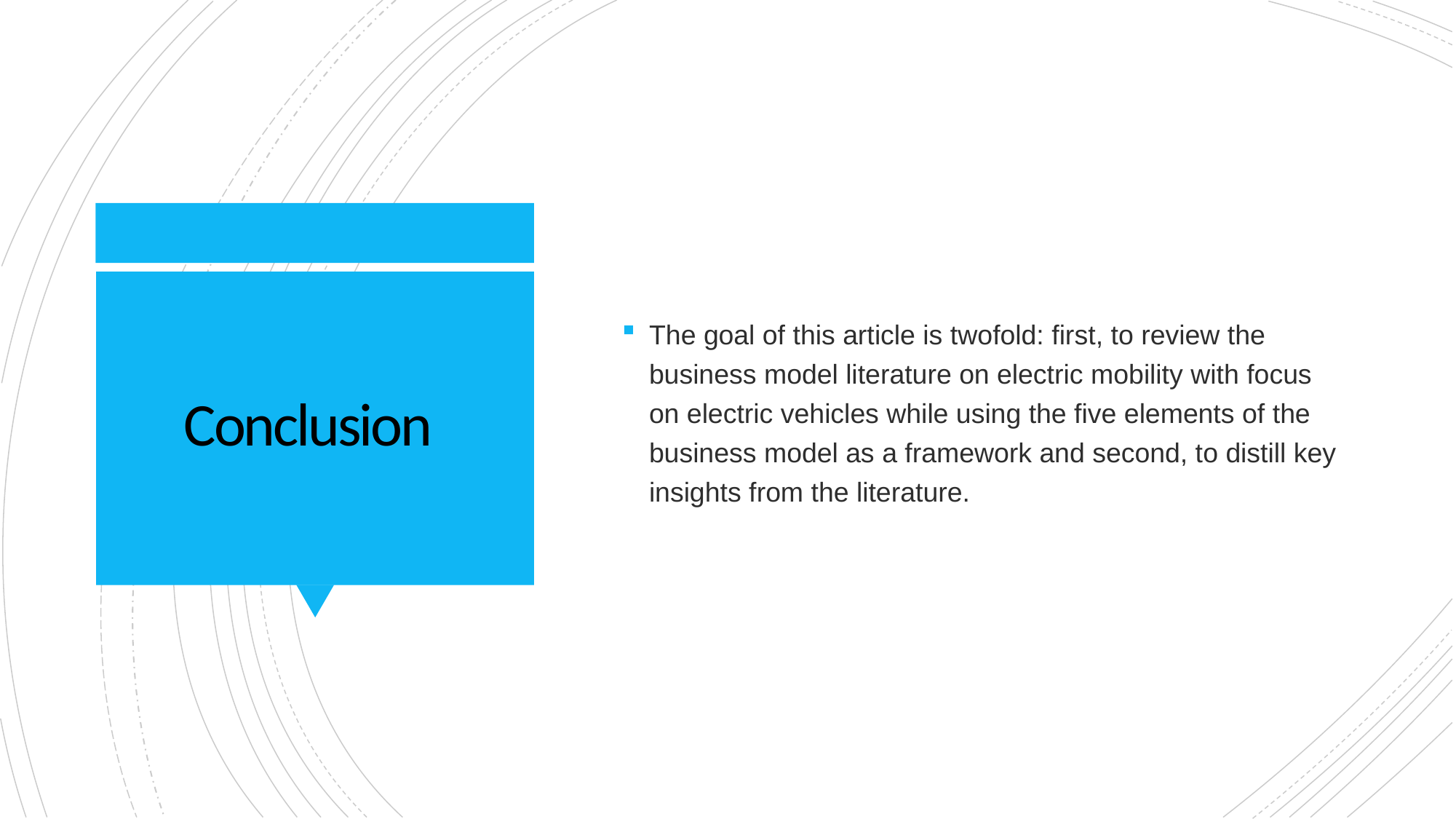

The goal of this article is twofold: first, to review the business model literature on electric mobility with focus on electric vehicles while using the five elements of the business model as a framework and second, to distill key insights from the literature.
# Conclusion